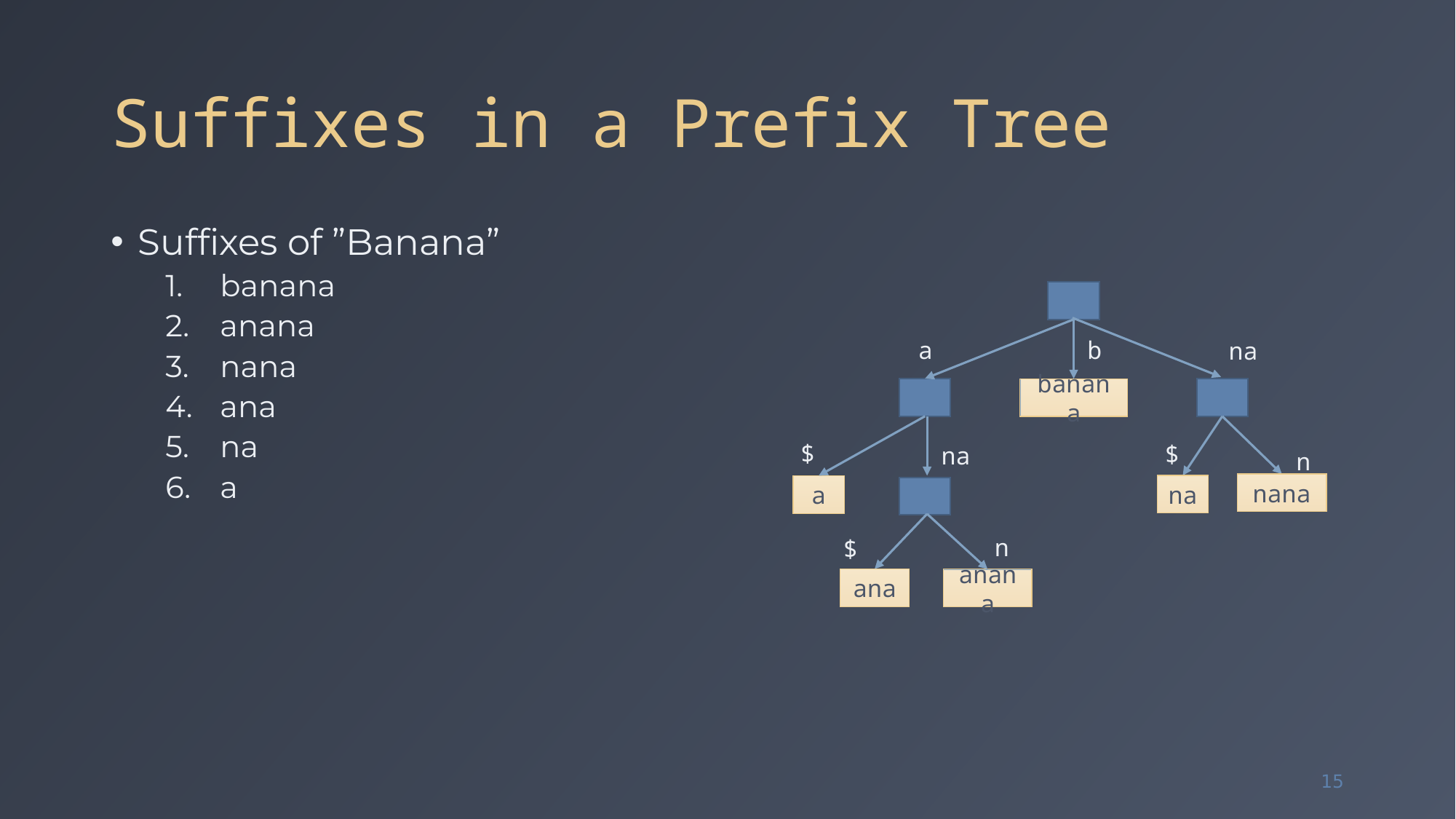

# Suffixes in a Prefix Tree
Suffixes of ”Banana”
banana
anana
nana
ana
na
a

a
b
na

banana
$
$
na
n
nana
na
a

n
$
ana
anana
15